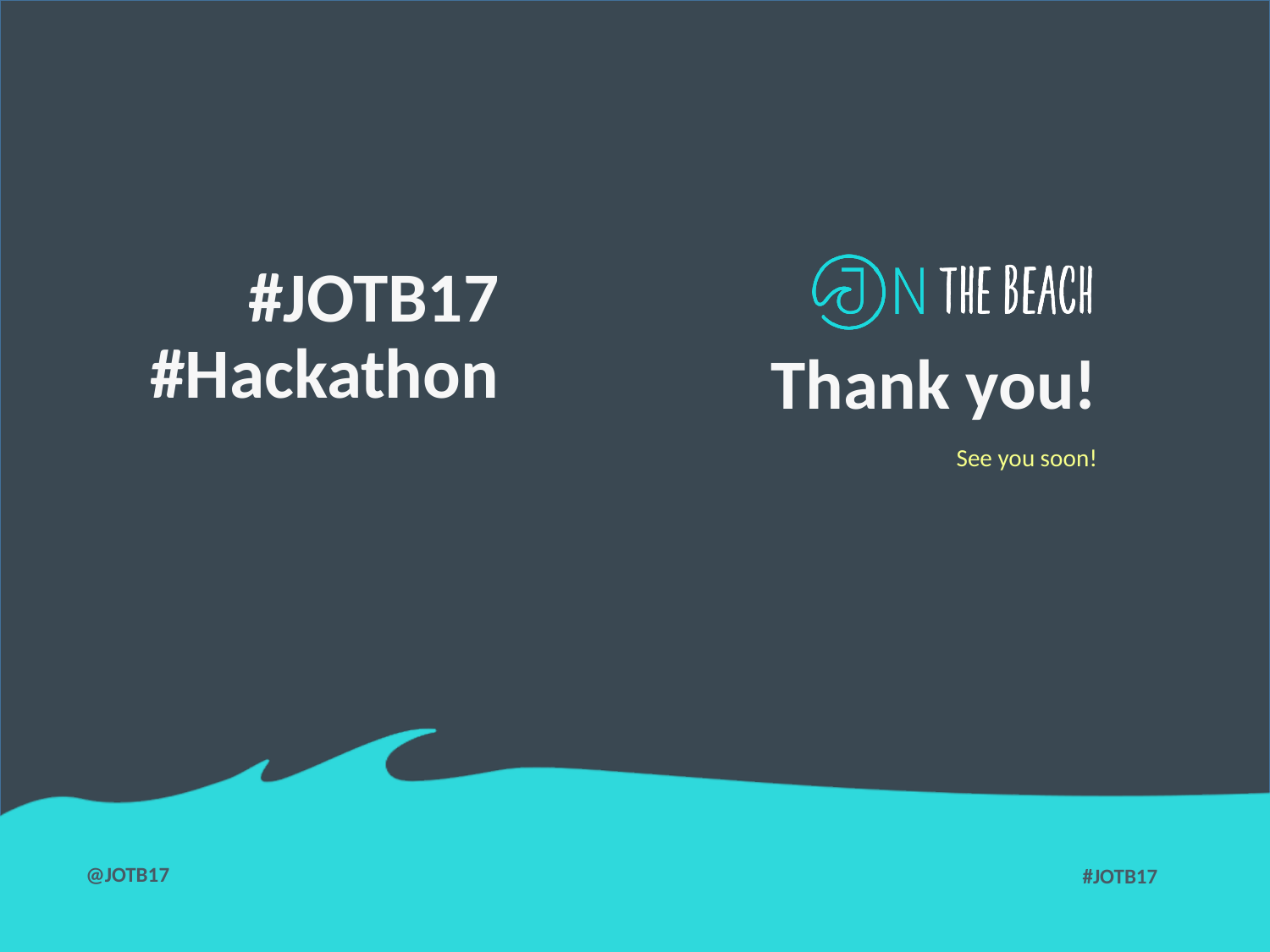

#JOTB17 #Hackathon
# Thank you!
See you soon!